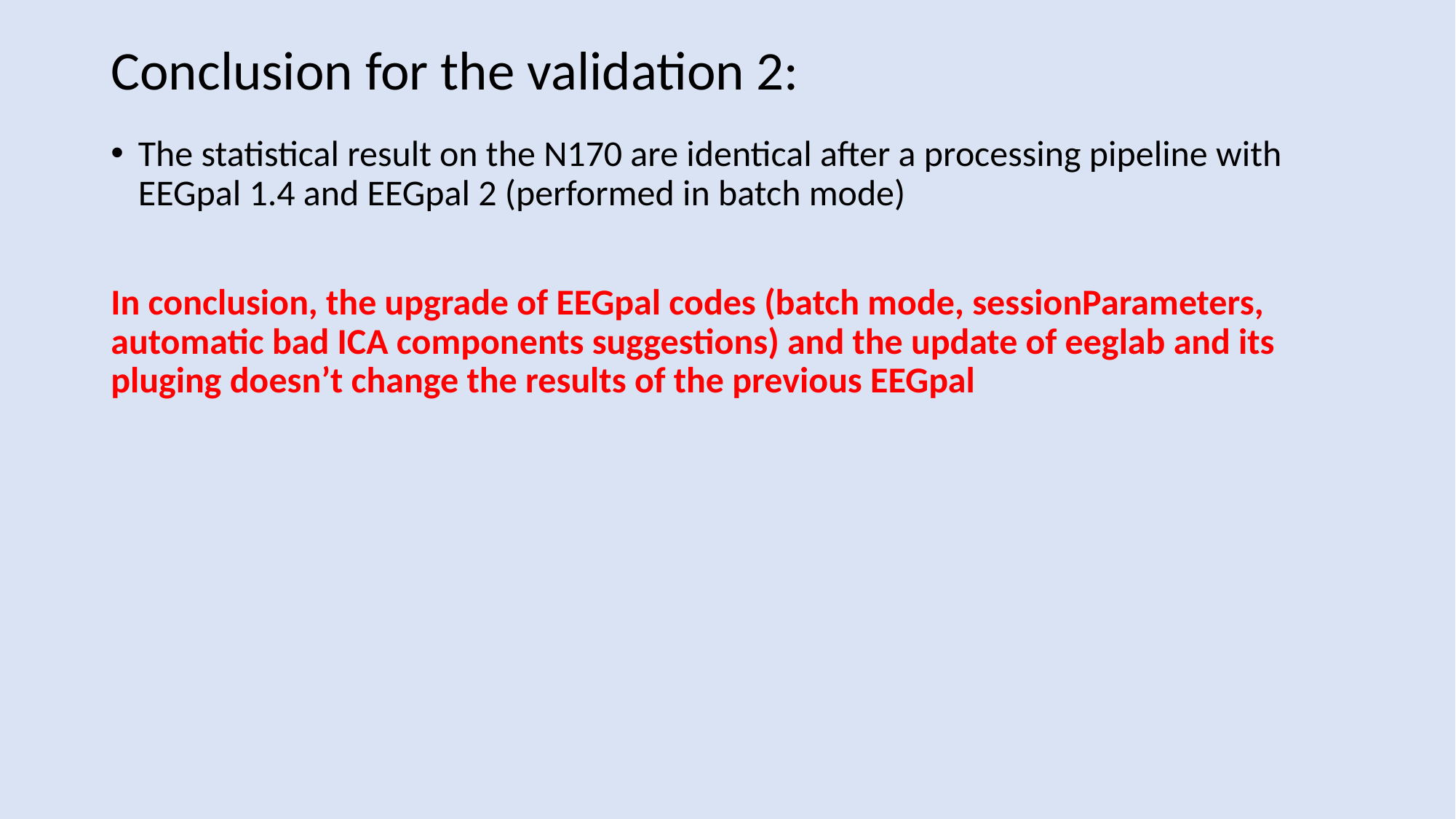

# Conclusion for the validation 2:
The statistical result on the N170 are identical after a processing pipeline with EEGpal 1.4 and EEGpal 2 (performed in batch mode)

In conclusion, the upgrade of EEGpal codes (batch mode, sessionParameters, automatic bad ICA components suggestions) and the update of eeglab and its pluging doesn’t change the results of the previous EEGpal